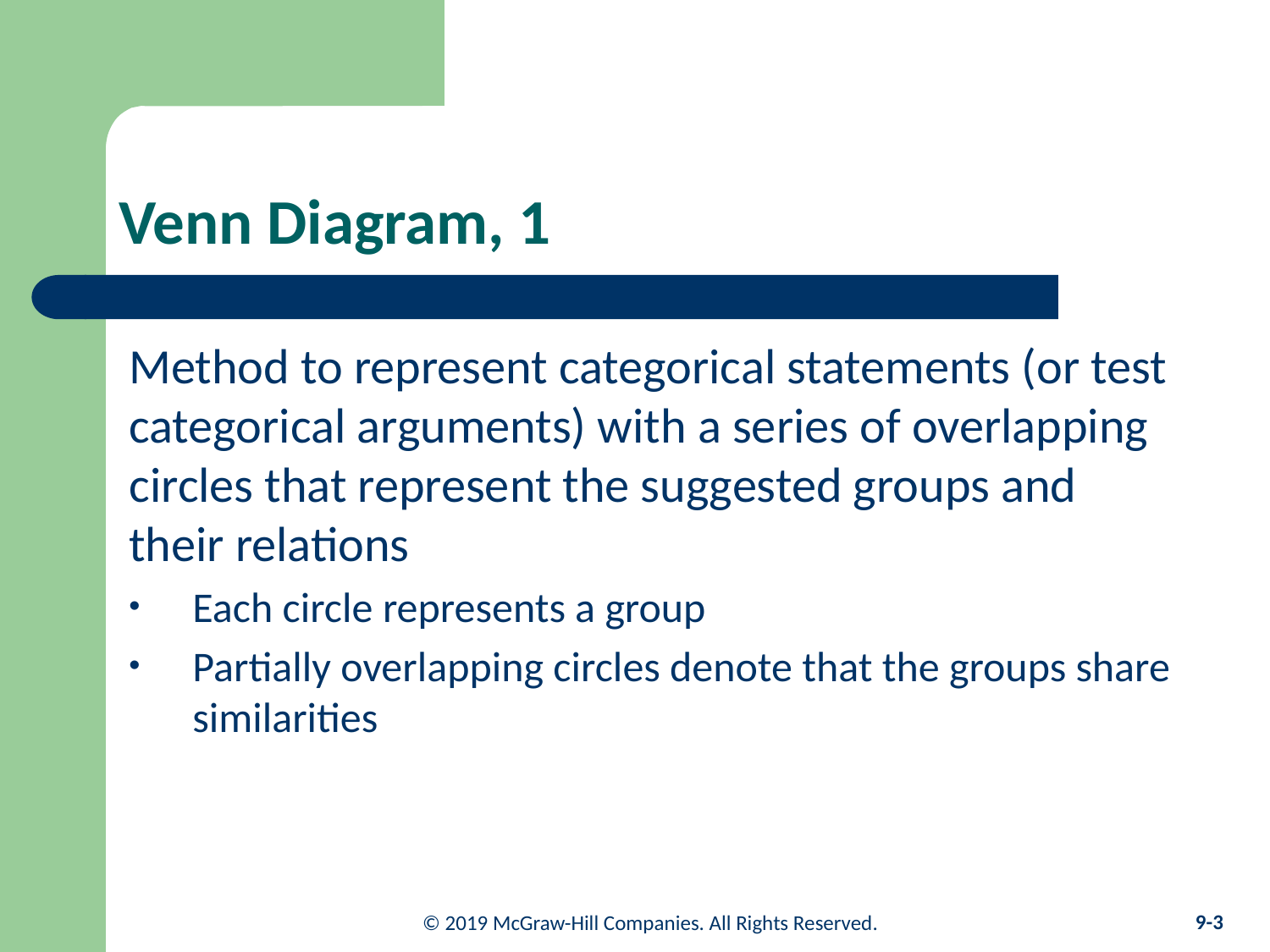

# Venn Diagram, 1
Method to represent categorical statements (or test categorical arguments) with a series of overlapping circles that represent the suggested groups and their relations
Each circle represents a group
Partially overlapping circles denote that the groups share similarities